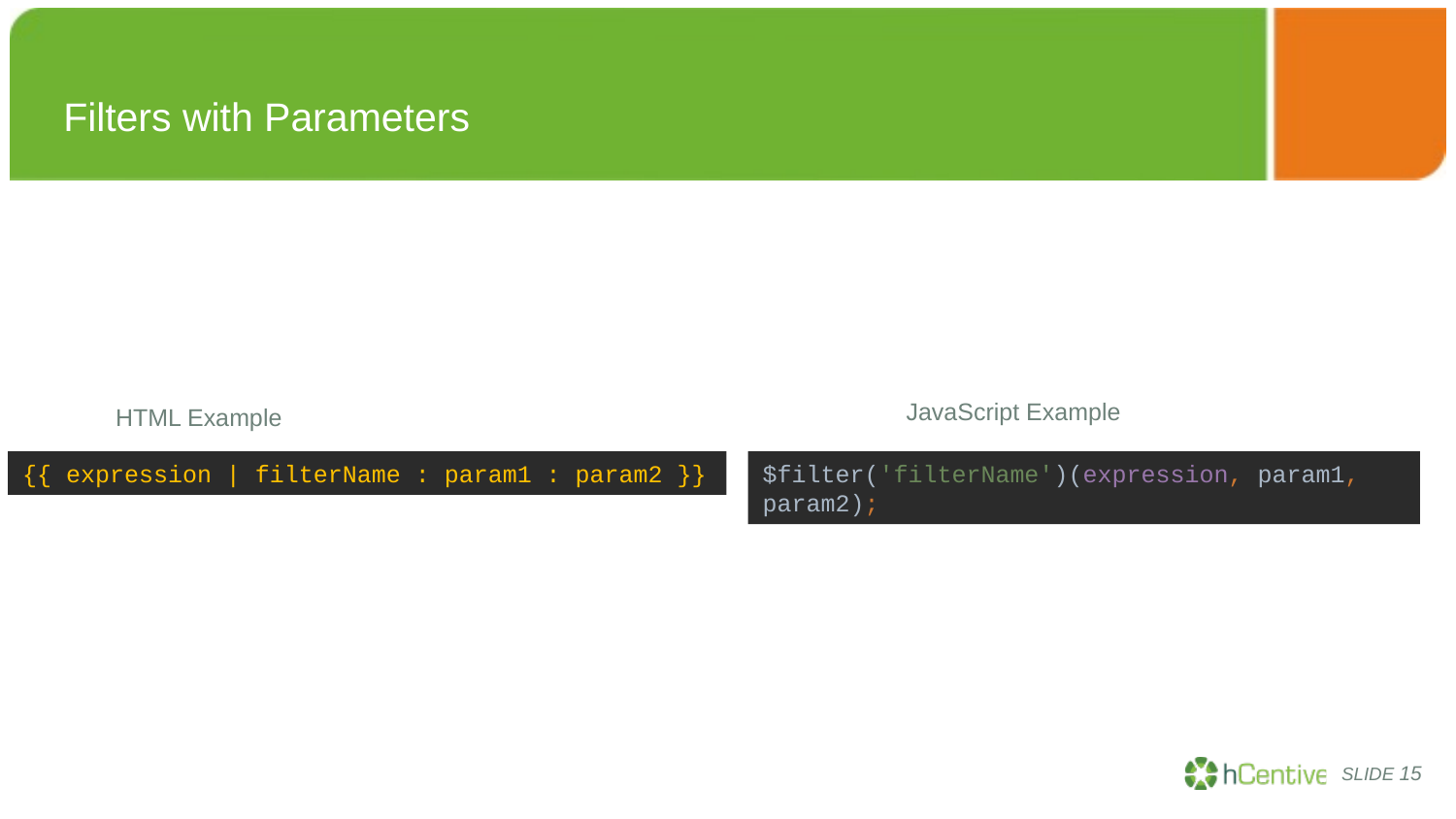

Filters with Parameters

JavaScript Example
HTML Example
{{ expression | filterName : param1 : param2 }}
$filter('filterName')(expression, param1, param2);